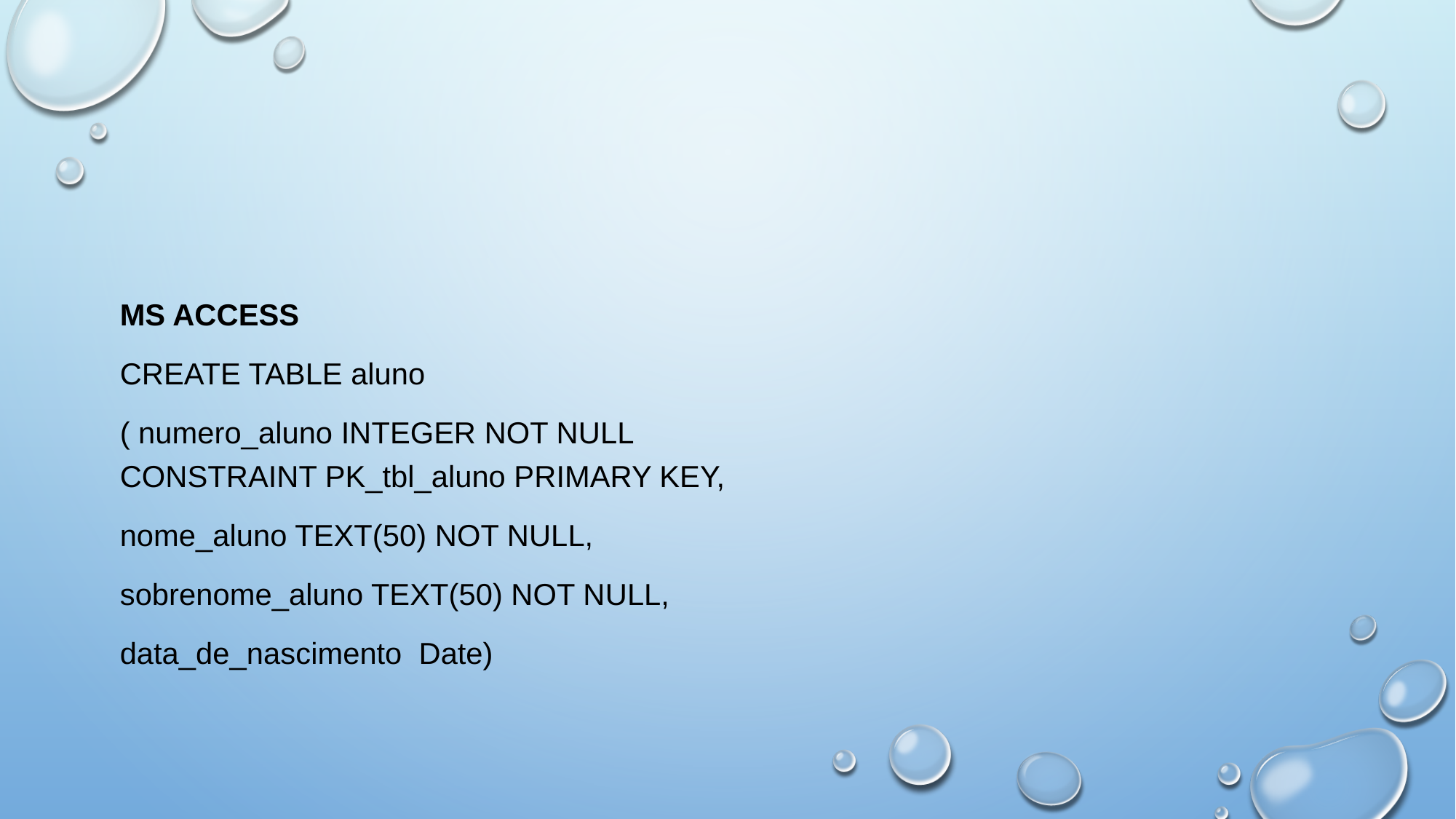

#
MS Access
CREATE TABLE aluno
( numero_aluno INTEGER NOT NULL CONSTRAINT PK_tbl_aluno PRIMARY KEY,
nome_aluno TEXT(50) NOT NULL,
sobrenome_aluno TEXT(50) NOT NULL,
data_de_nascimento  Date)